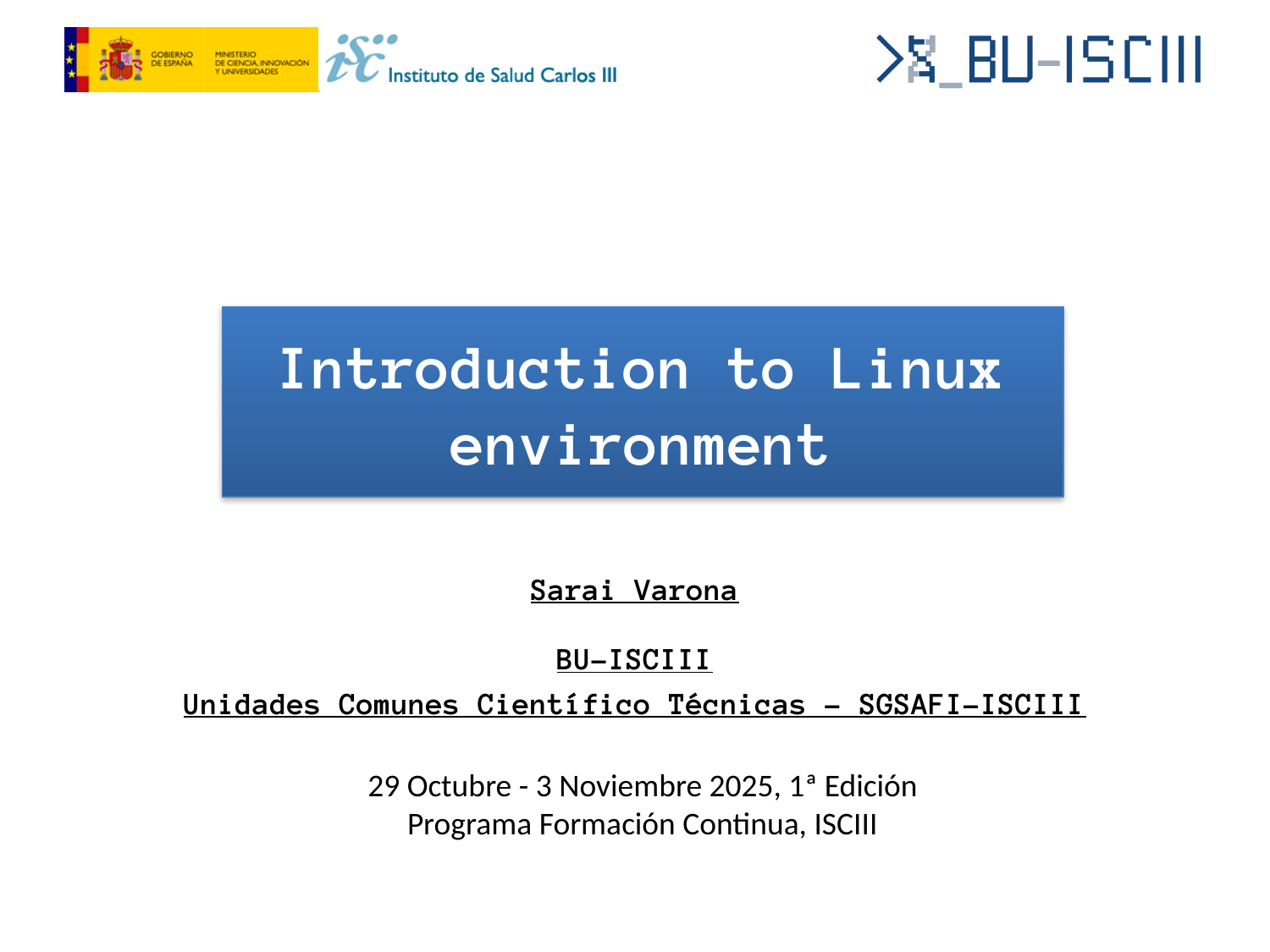

Introduction to Linux environment
Sarai Varona
BU-ISCIII
Unidades Comunes Científico Técnicas – SGSAFI-ISCIII
29 Octubre - 3 Noviembre 2025, 1ª Edición
Programa Formación Continua, ISCIII